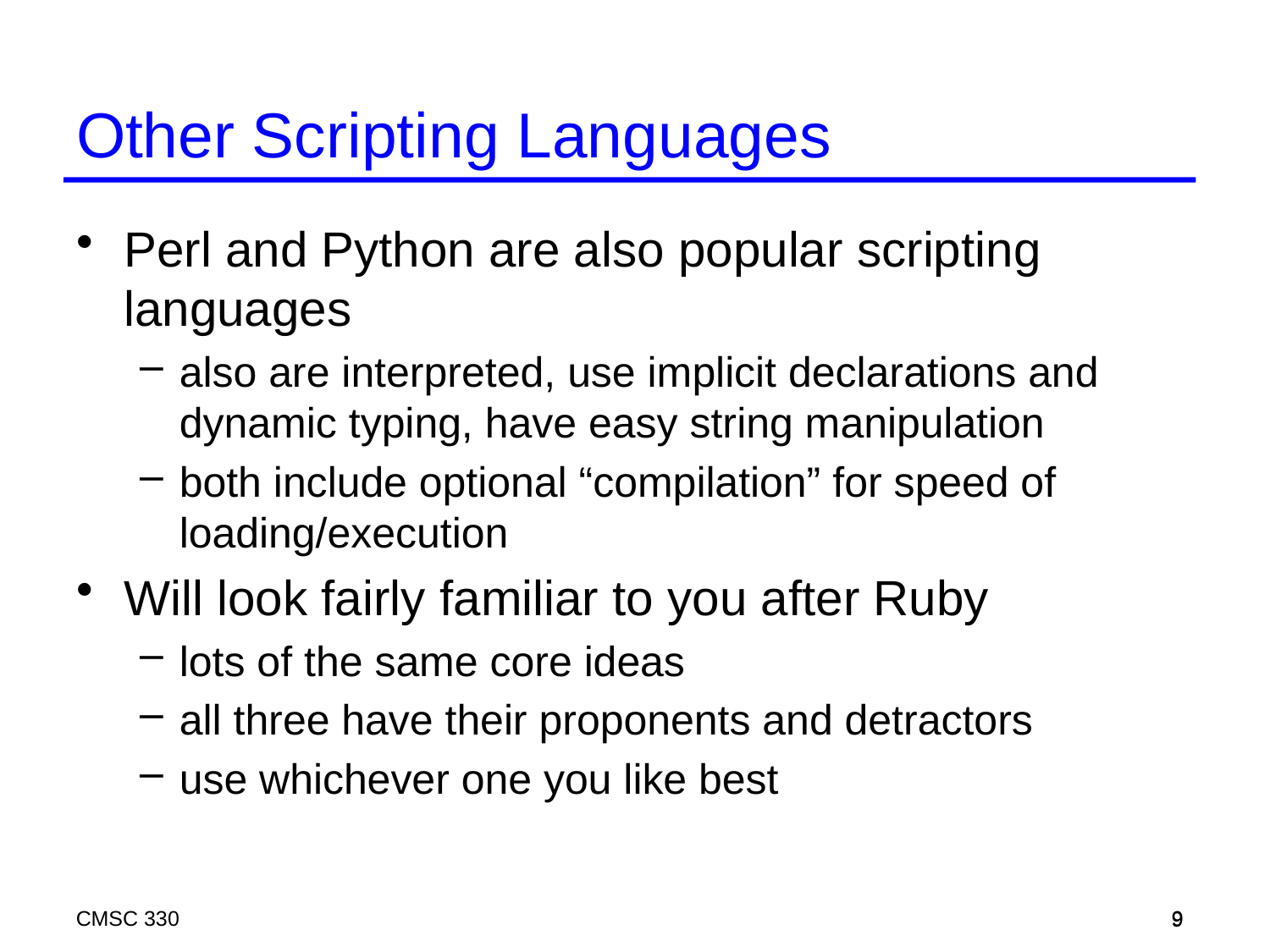

Other Scripting Languages
Perl and Python are also popular scripting languages
also are interpreted, use implicit declarations and dynamic typing, have easy string manipulation
both include optional “compilation” for speed of loading/execution
Will look fairly familiar to you after Ruby
lots of the same core ideas
all three have their proponents and detractors
use whichever one you like best
CMSC 330
9
9